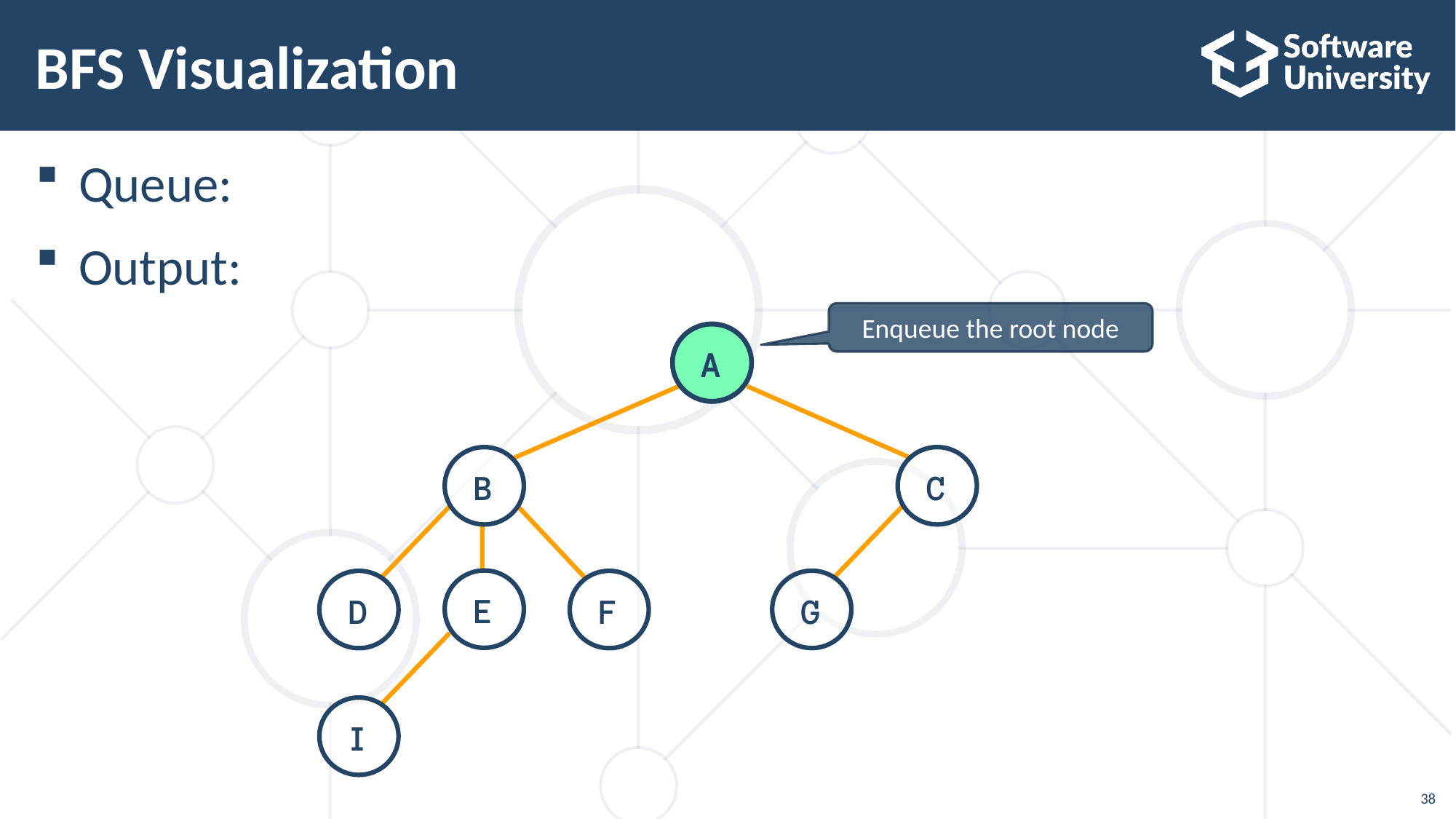

Queue:
Output:
# BFS Visualization
Enqueue the root node
A
A

B
C

E
G
D
F

I
38